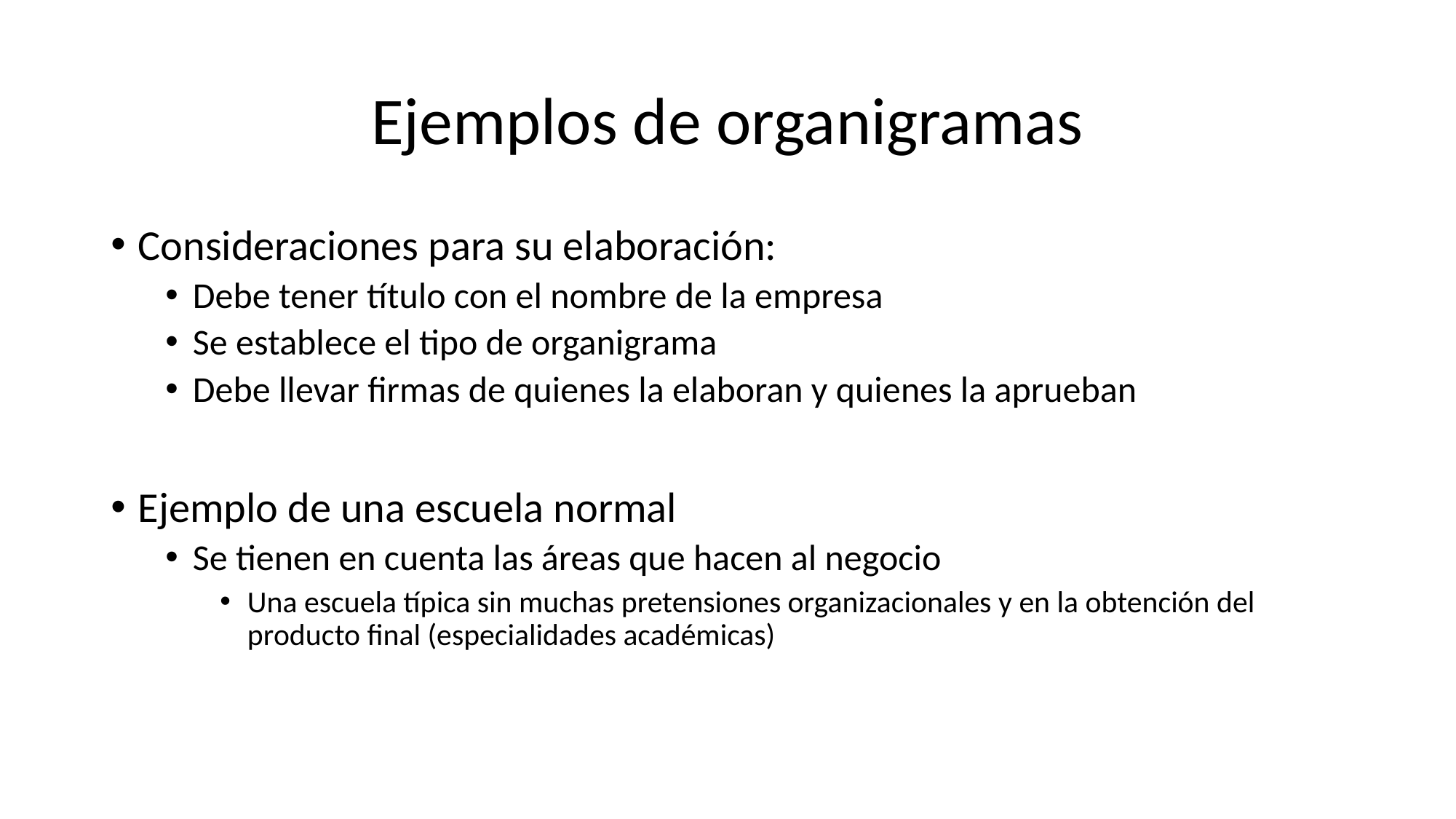

# Ejemplos de organigramas
Consideraciones para su elaboración:
Debe tener título con el nombre de la empresa
Se establece el tipo de organigrama
Debe llevar firmas de quienes la elaboran y quienes la aprueban

Ejemplo de una escuela normal
Se tienen en cuenta las áreas que hacen al negocio
Una escuela típica sin muchas pretensiones organizacionales y en la obtención del producto final (especialidades académicas)